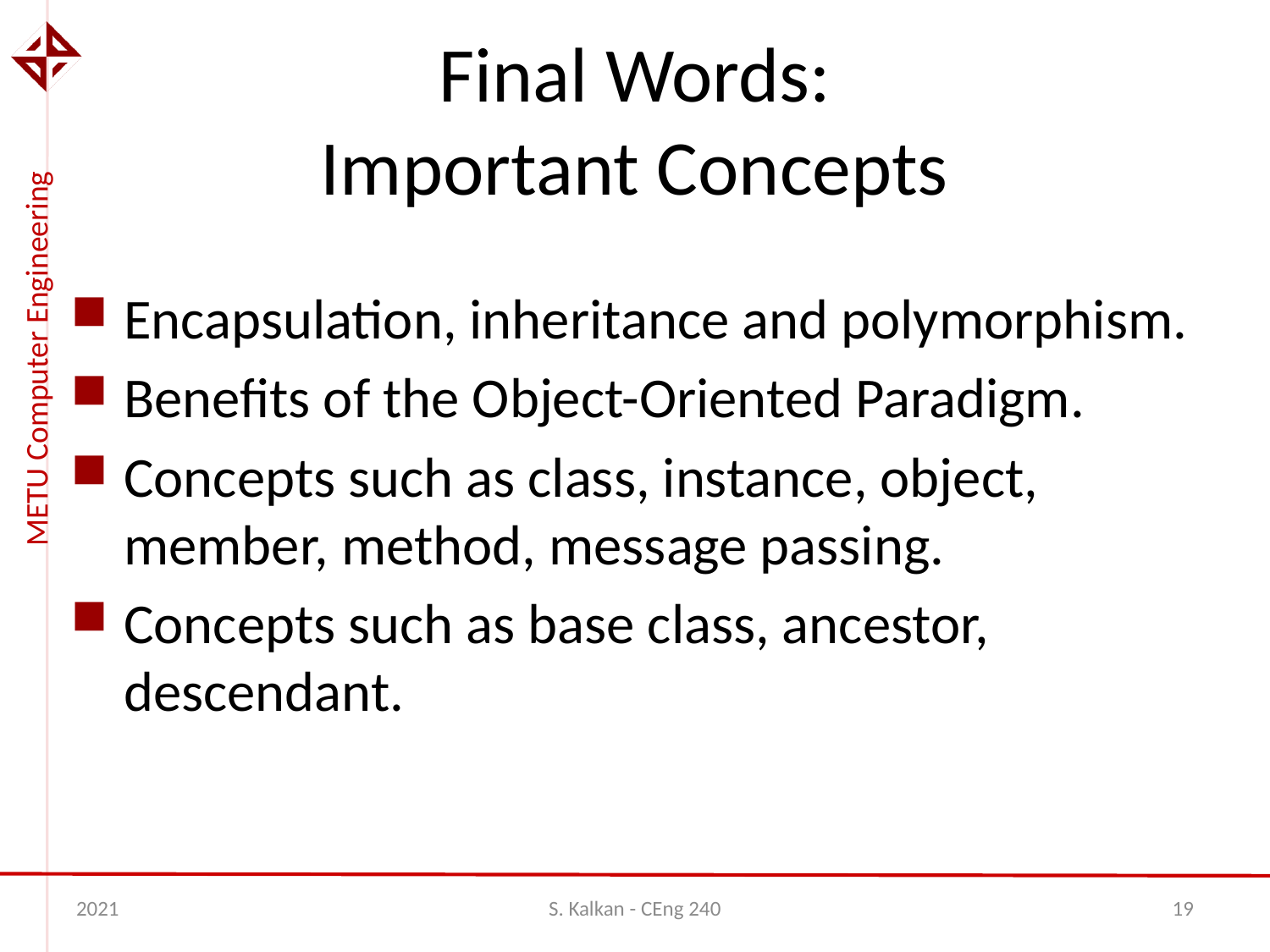

# Final Words: Important Concepts
Encapsulation, inheritance and polymorphism.
Benefits of the Object-Oriented Paradigm.
Concepts such as class, instance, object, member, method, message passing.
Concepts such as base class, ancestor, descendant.
2021
S. Kalkan - CEng 240
19